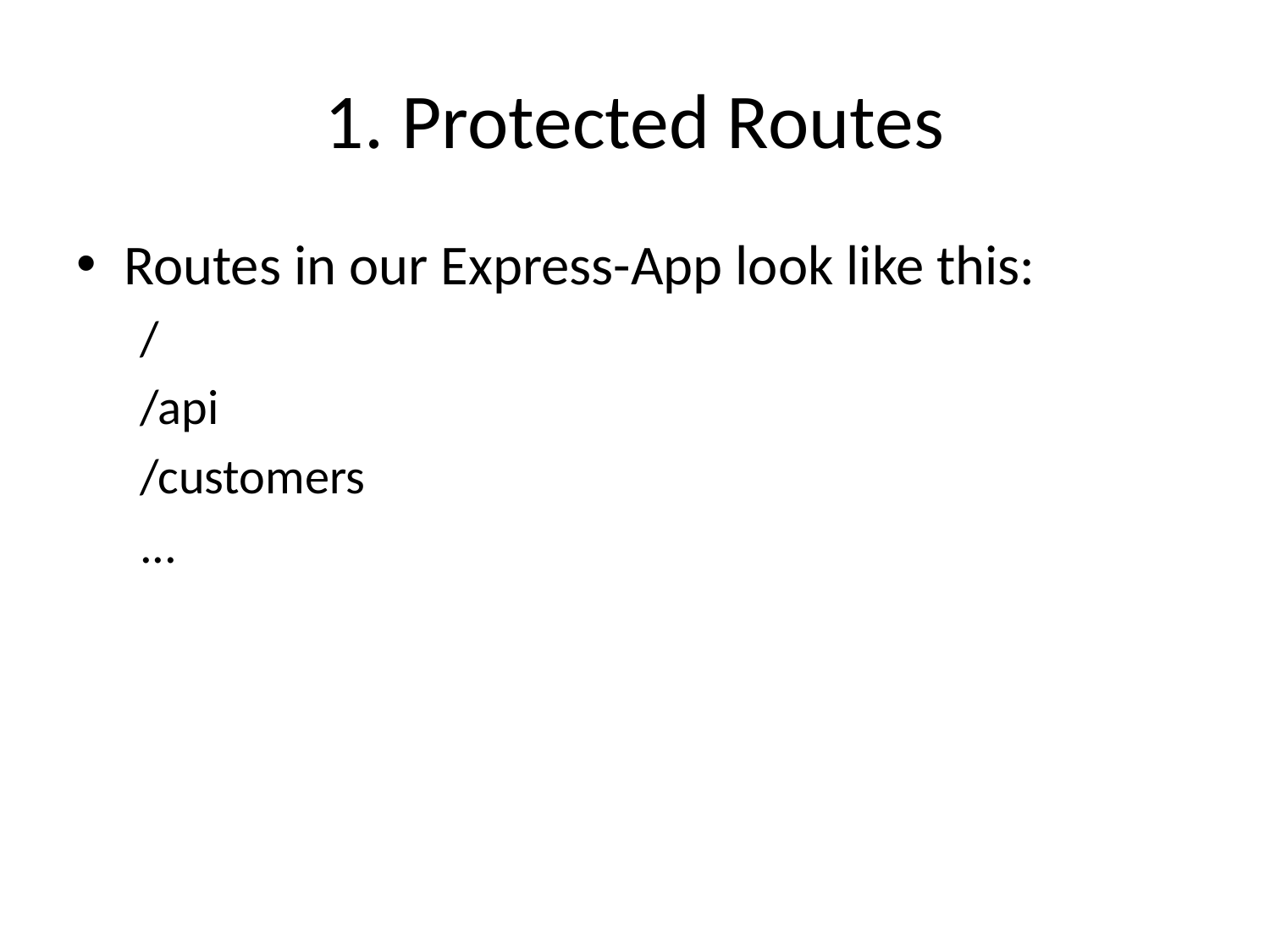

# 1. Protected Routes
Routes in our Express-App look like this:
/
/api
/customers
...